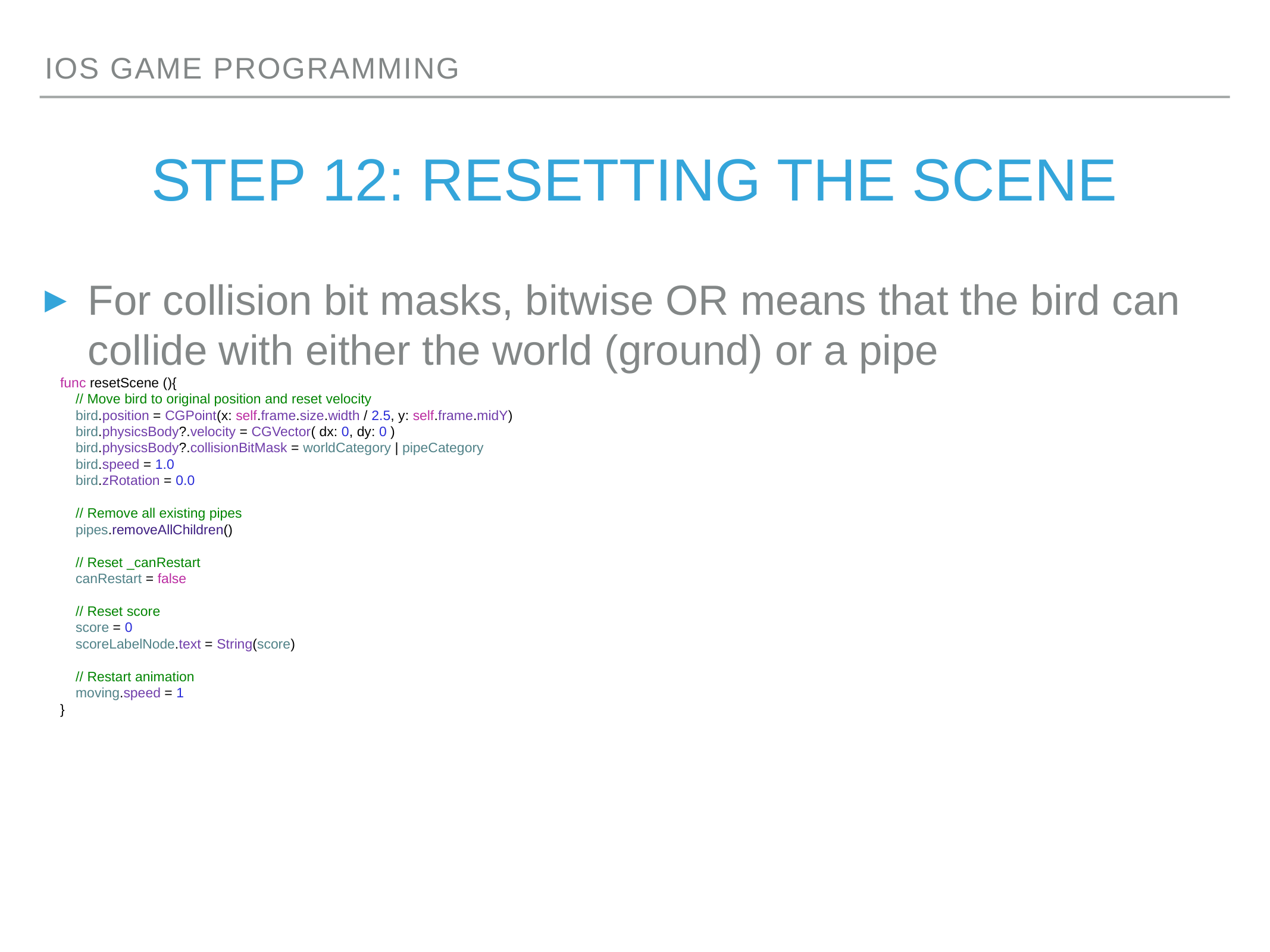

iOS game programming
# step 12: resetting the scene
For collision bit masks, bitwise OR means that the bird can collide with either the world (ground) or a pipe
    func resetScene (){
        // Move bird to original position and reset velocity
        bird.position = CGPoint(x: self.frame.size.width / 2.5, y: self.frame.midY)
        bird.physicsBody?.velocity = CGVector( dx: 0, dy: 0 )
        bird.physicsBody?.collisionBitMask = worldCategory | pipeCategory
        bird.speed = 1.0
        bird.zRotation = 0.0

        // Remove all existing pipes
        pipes.removeAllChildren()

        // Reset _canRestart
        canRestart = false

        // Reset score
        score = 0
        scoreLabelNode.text = String(score)

        // Restart animation
        moving.speed = 1
    }